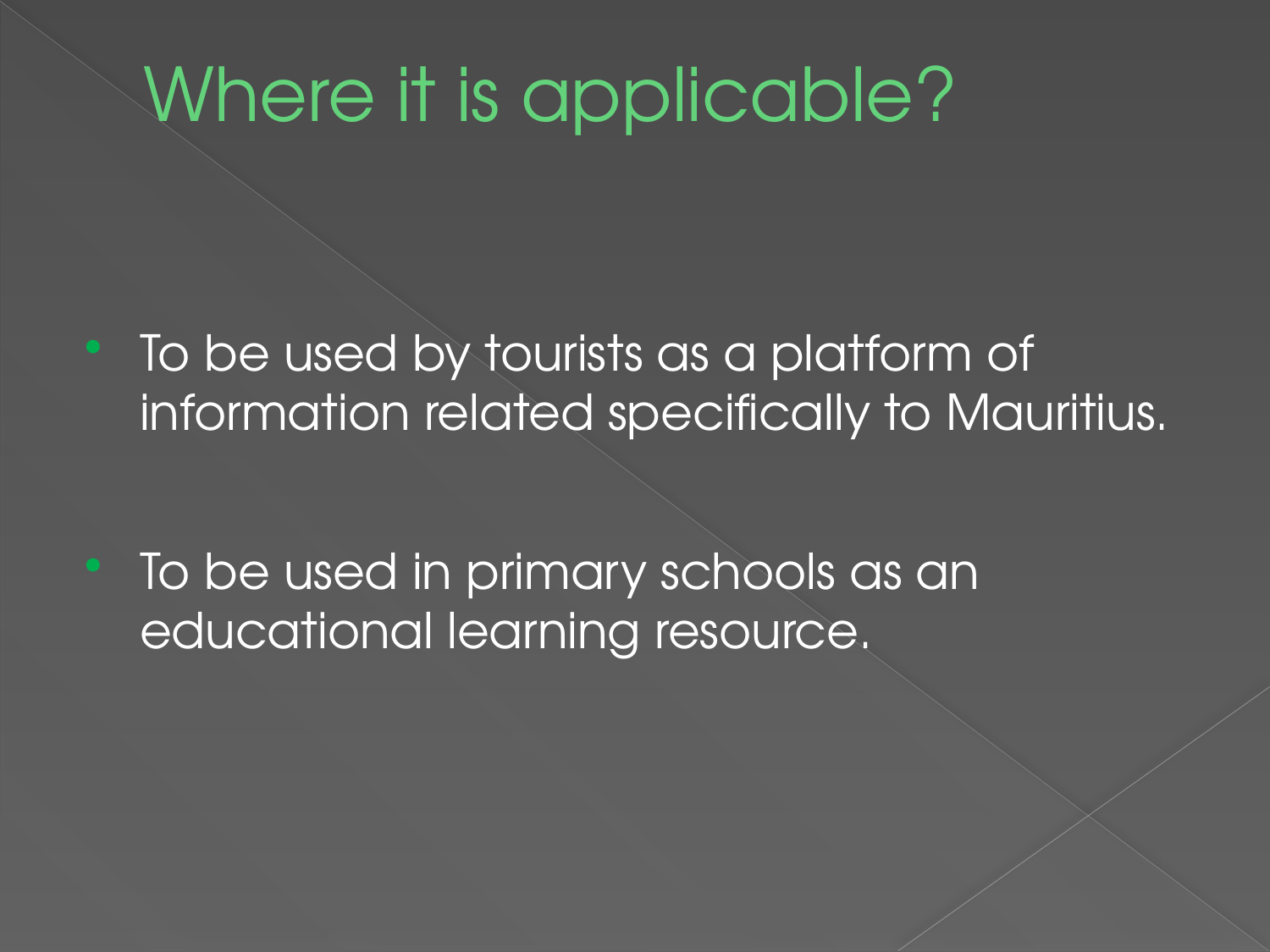

# Where it is applicable?

To be used by tourists as a platform of information related specifically to Mauritius.

To be used in primary schools as an educational learning resource.